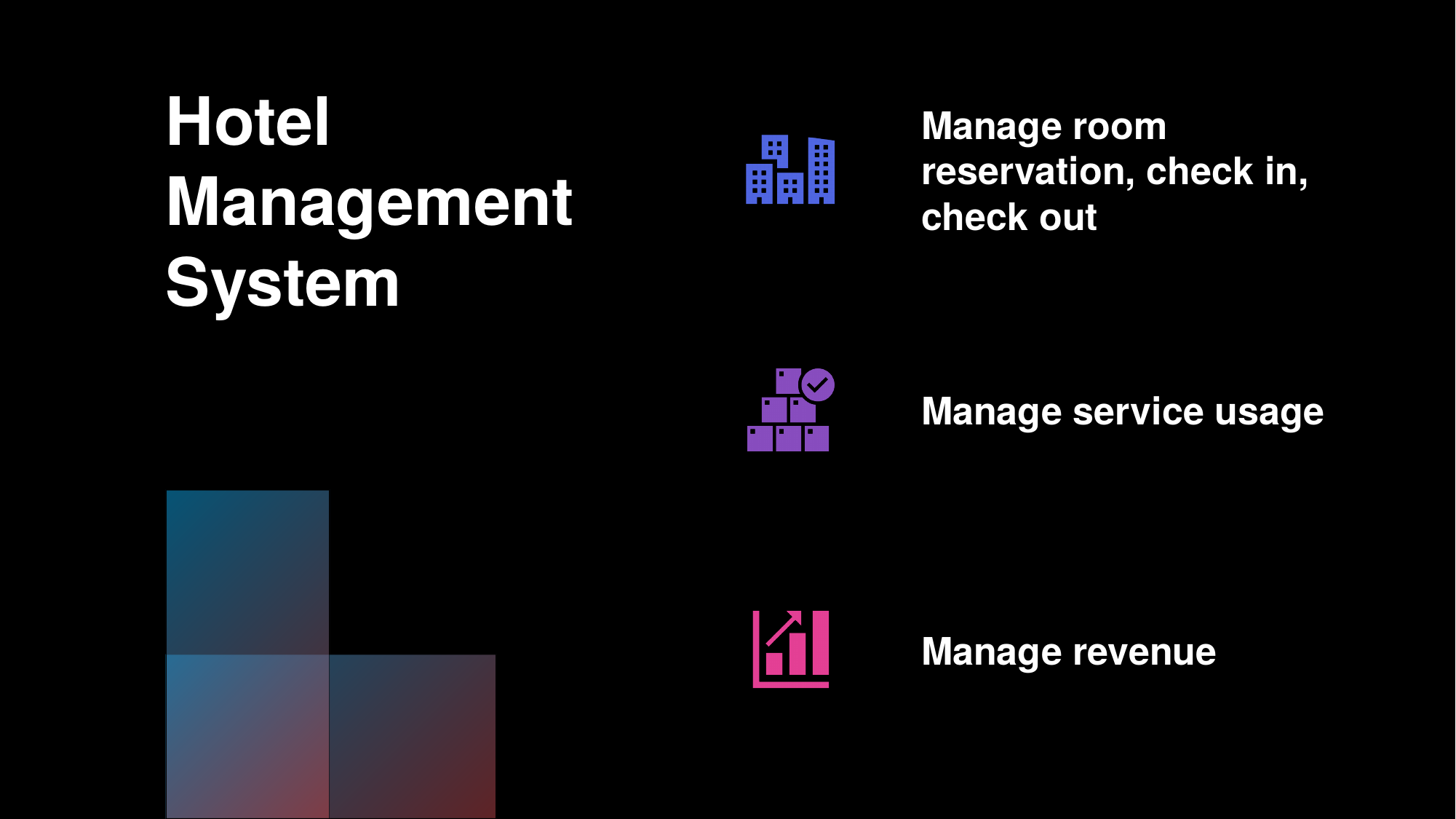

# Hotel Management System
Manage room reservation, check in, check out
Manage service usage
Manage revenue